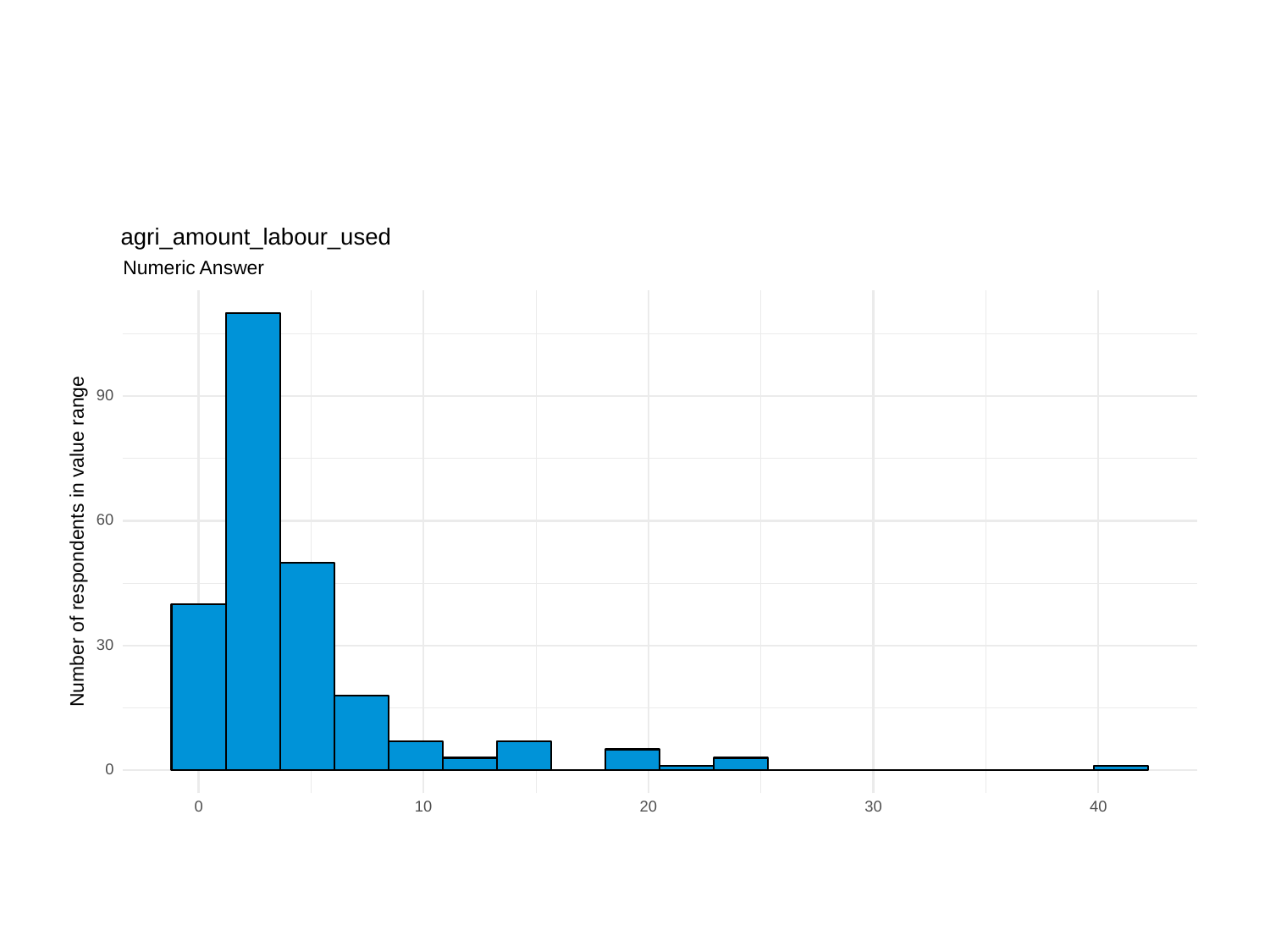

agri_amount_labour_used
Numeric Answer

90

60

Number of respondents in value range

30

0

0
10
20
30
40